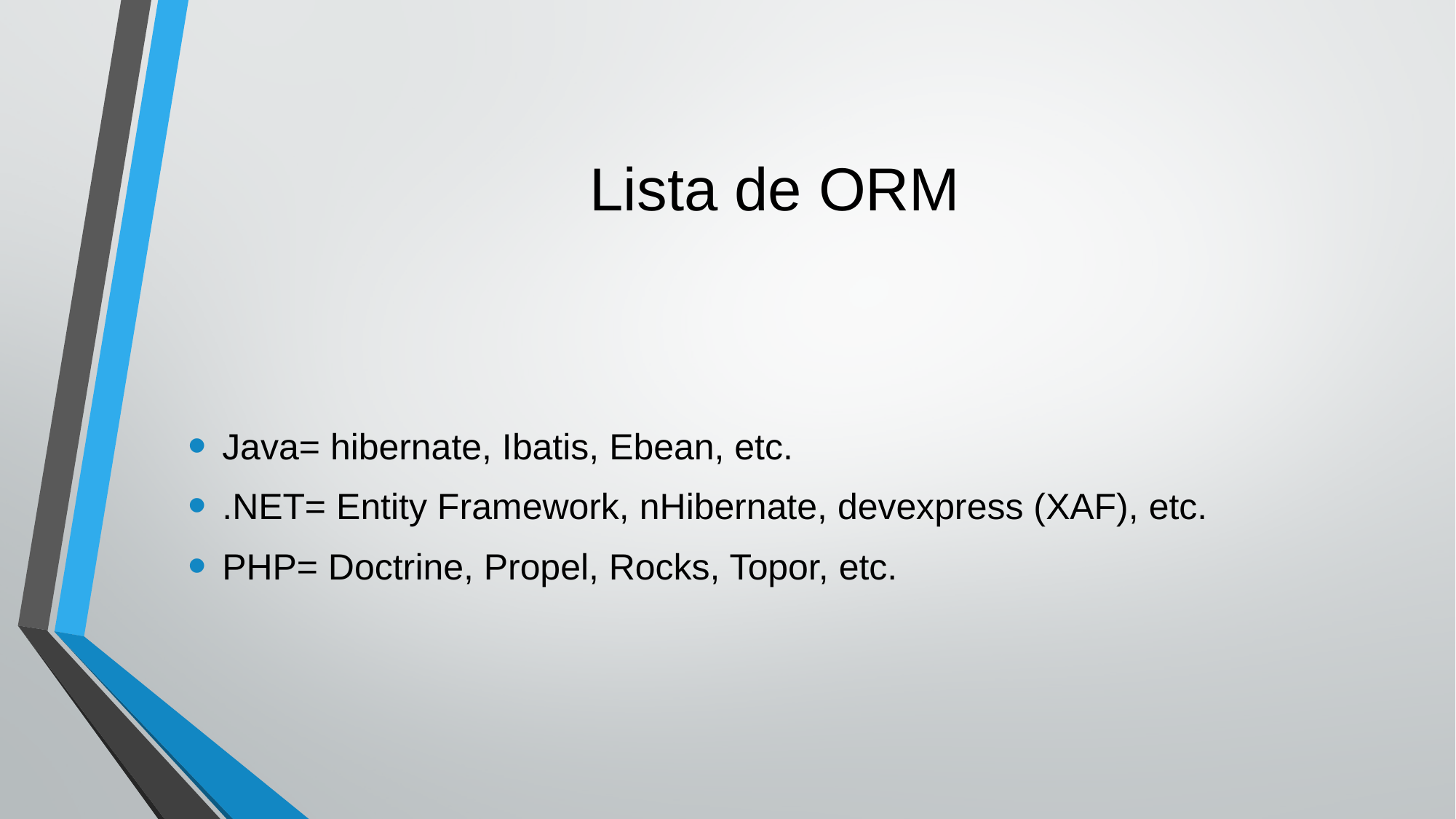

# Lista de ORM
Java= hibernate, Ibatis, Ebean, etc.
.NET= Entity Framework, nHibernate, devexpress (XAF), etc.
PHP= Doctrine, Propel, Rocks, Topor, etc.